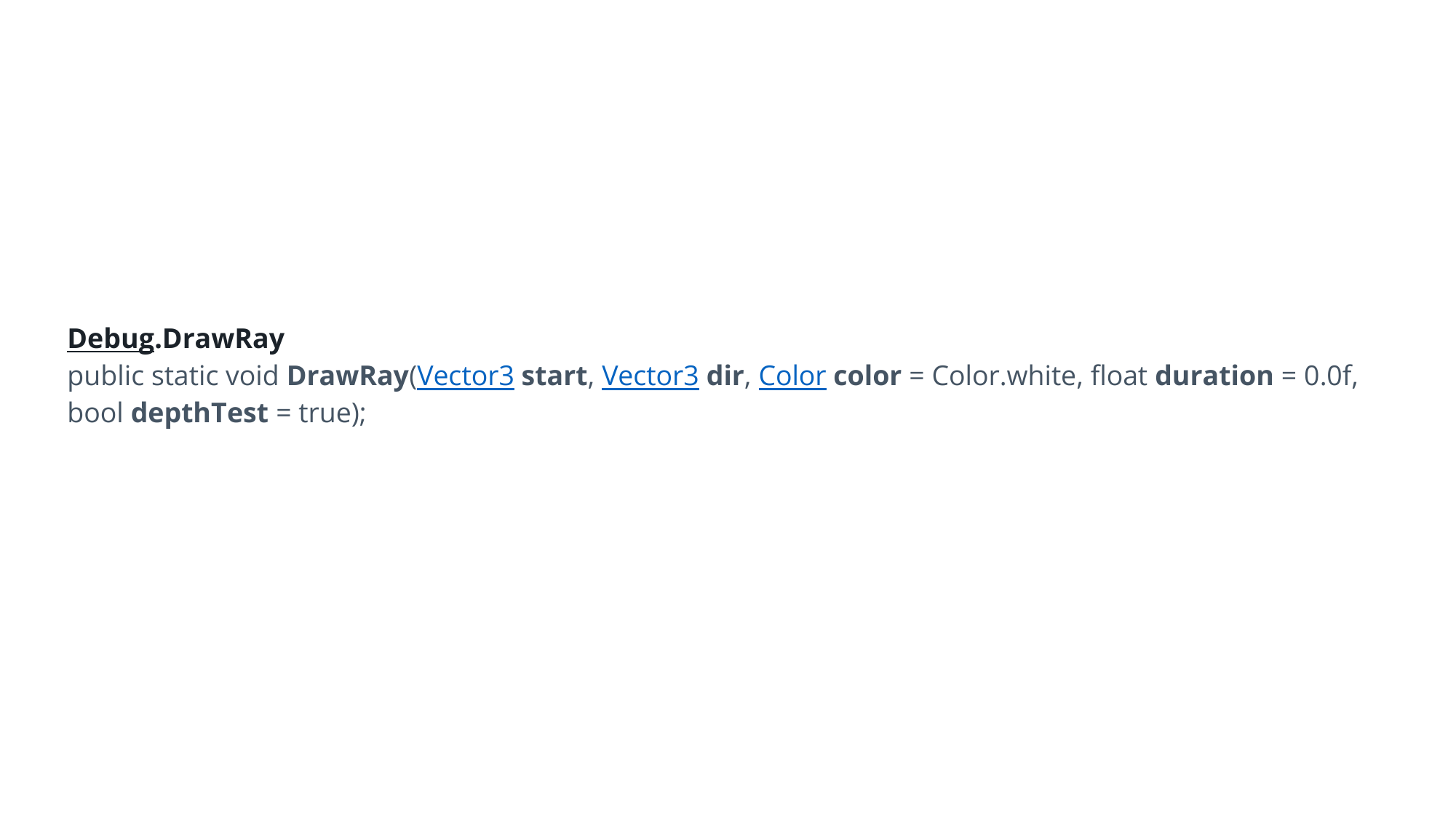

#
Debug.DrawRay
public static void DrawRay(Vector3 start, Vector3 dir, Color color = Color.white, float duration = 0.0f, bool depthTest = true);